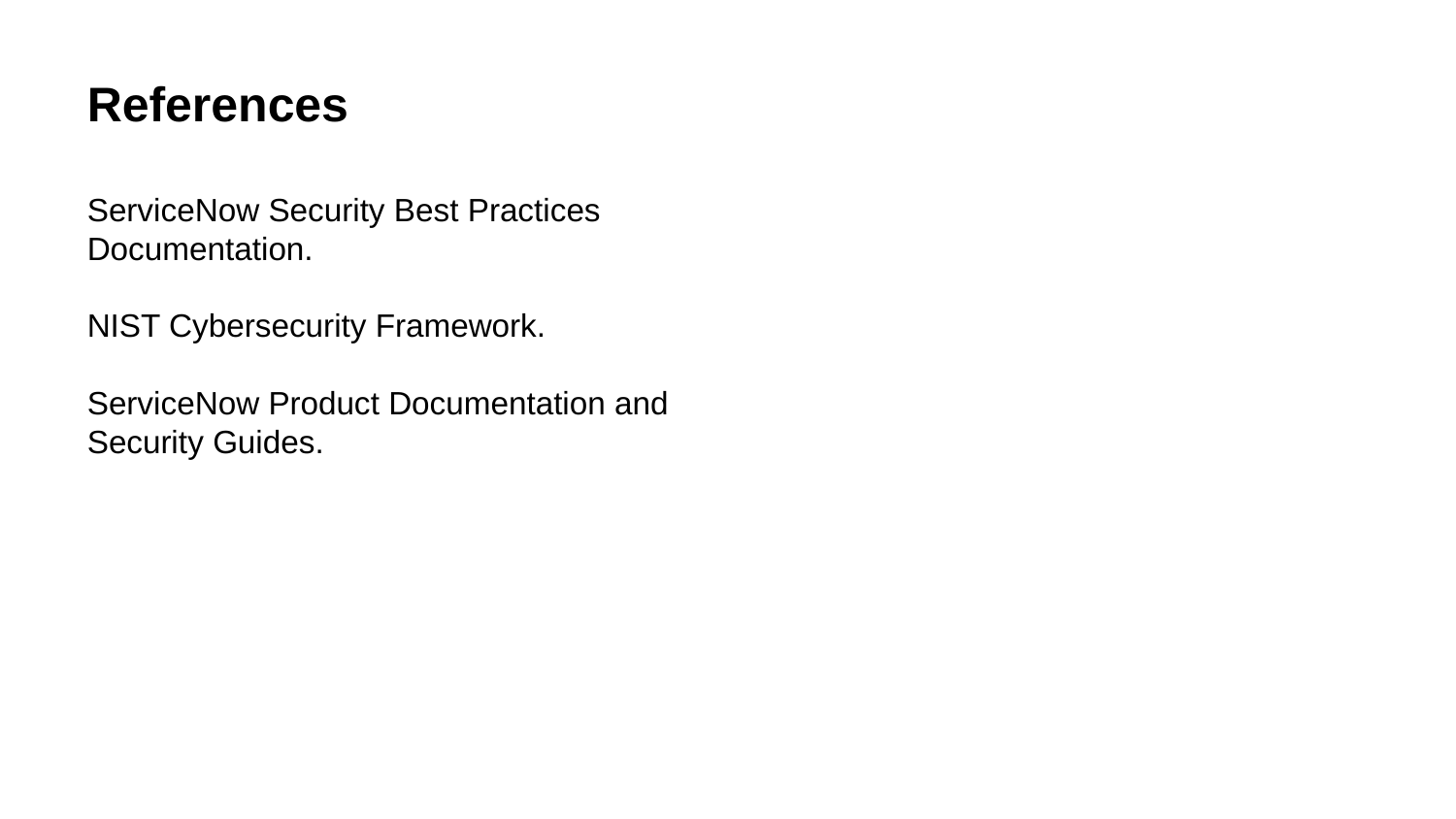

References
ServiceNow Security Best Practices Documentation.

NIST Cybersecurity Framework.

ServiceNow Product Documentation and Security Guides.